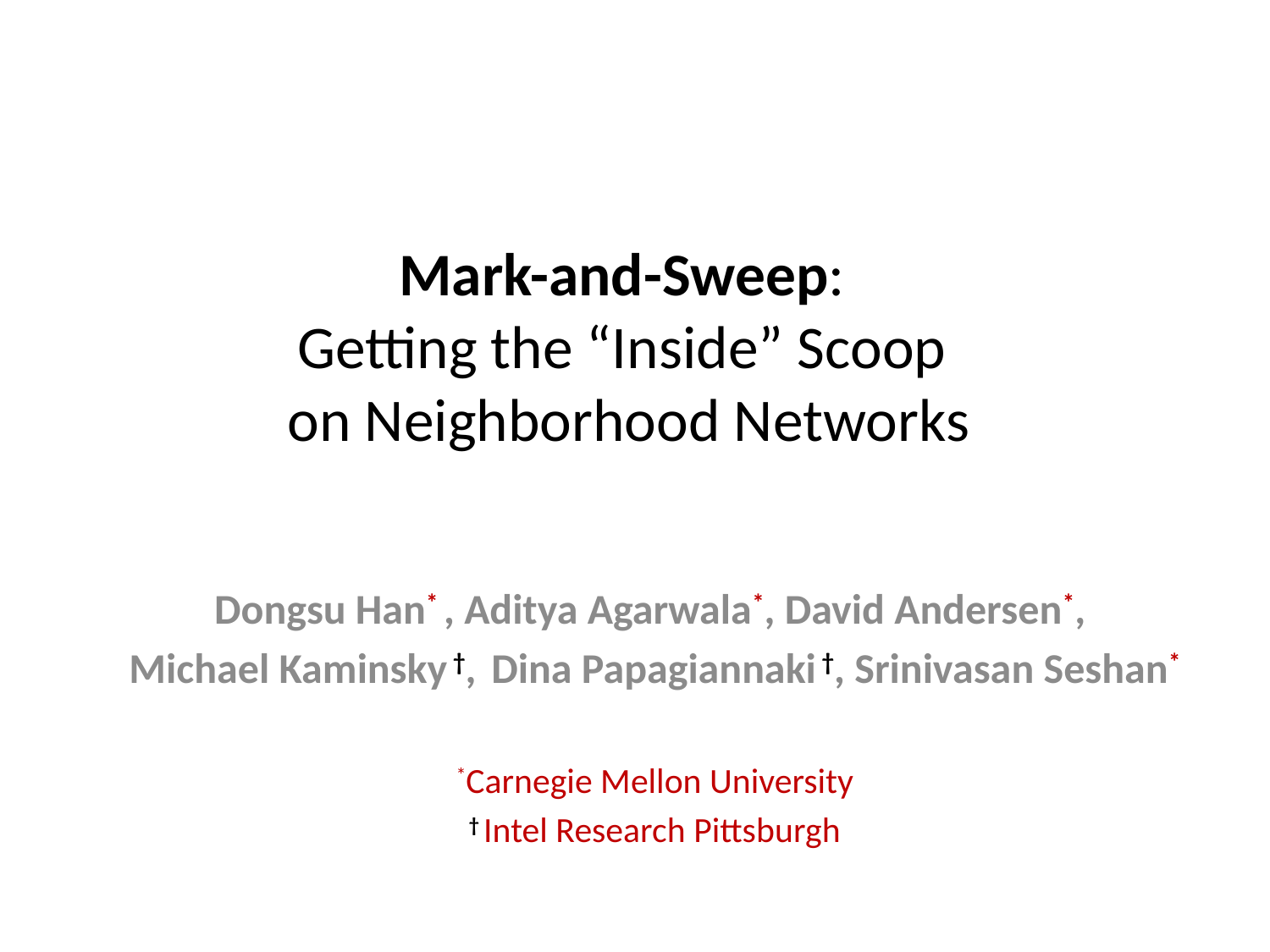

# Mark-and-Sweep: Getting the “Inside” Scoop on Neighborhood Networks
Dongsu Han* , Aditya Agarwala*, David Andersen*,
Michael Kaminsky †,  Dina Papagiannaki †, Srinivasan Seshan*

*Carnegie Mellon University
† Intel Research Pittsburgh